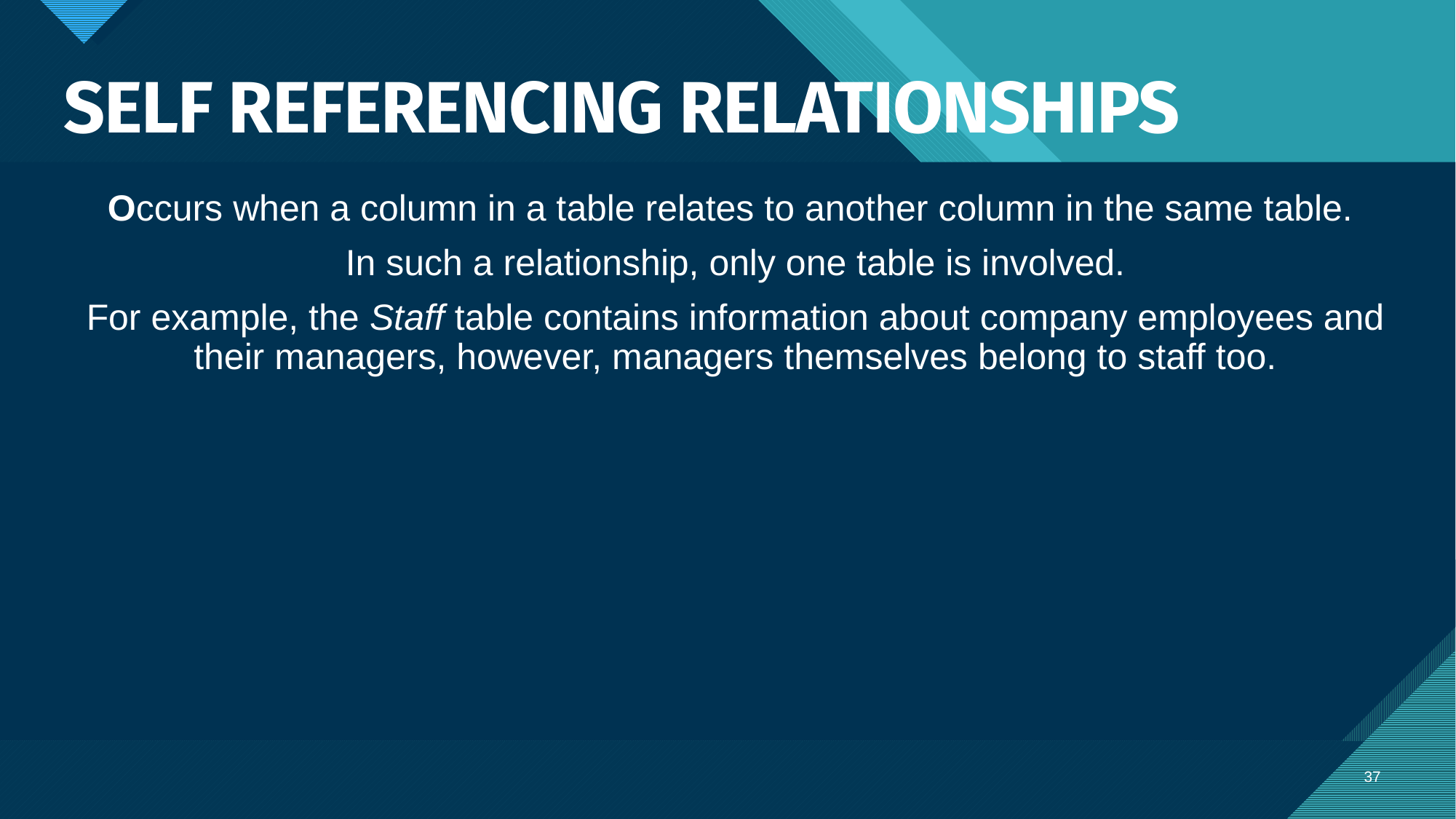

# SELF REFERENCING RELATIONSHIPS
Occurs when a column in a table relates to another column in the same table.
In such a relationship, only one table is involved.
For example, the Staff table contains information about company employees and their managers, however, managers themselves belong to staff too.

37